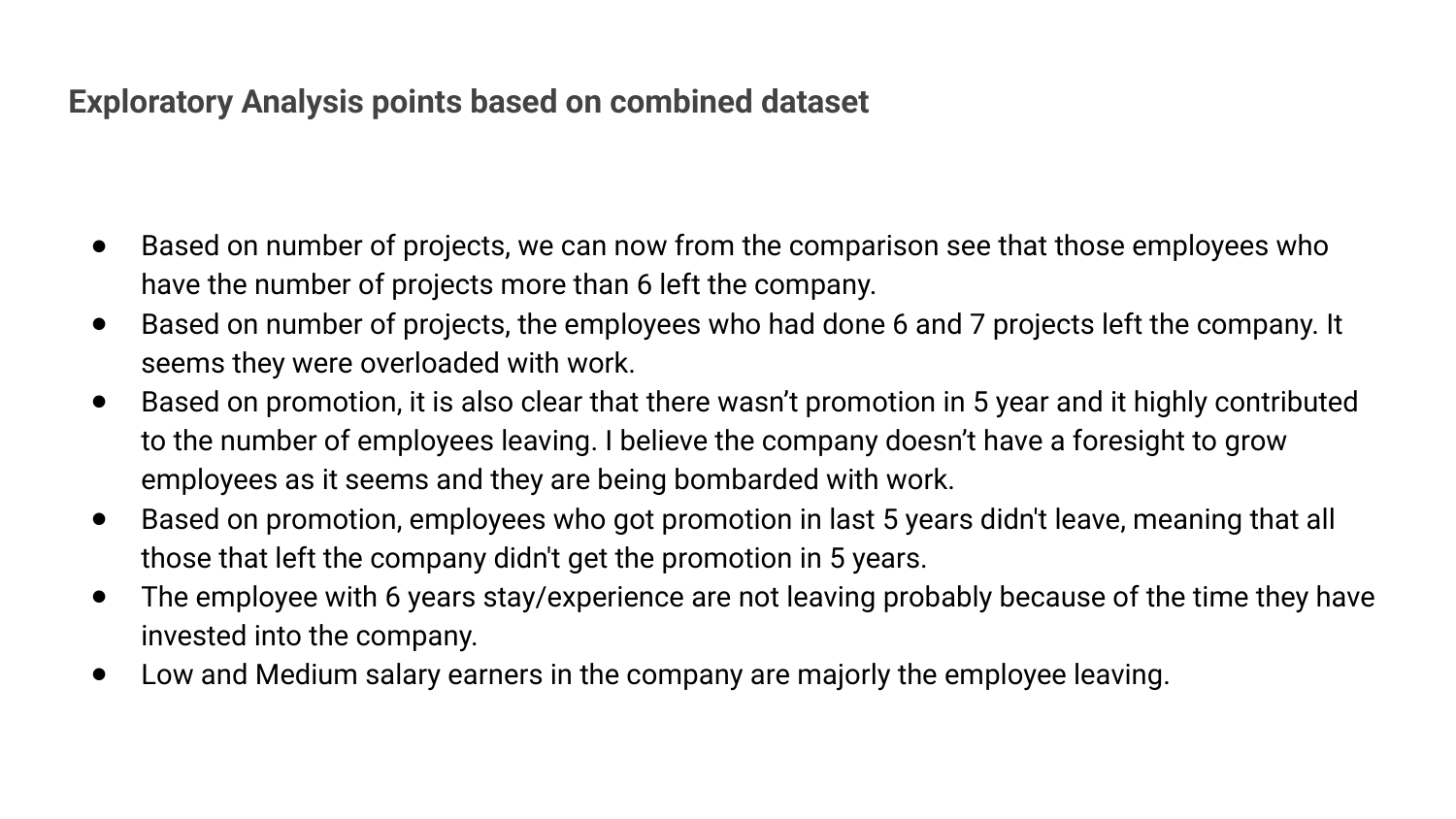

Exploratory Analysis points based on combined dataset

Based on number of projects, we can now from the comparison see that those employees who have the number of projects more than 6 left the company.
Based on number of projects, the employees who had done 6 and 7 projects left the company. It seems they were overloaded with work.
Based on promotion, it is also clear that there wasn’t promotion in 5 year and it highly contributed to the number of employees leaving. I believe the company doesn’t have a foresight to grow employees as it seems and they are being bombarded with work.
Based on promotion, employees who got promotion in last 5 years didn't leave, meaning that all those that left the company didn't get the promotion in 5 years.
The employee with 6 years stay/experience are not leaving probably because of the time they have invested into the company.
Low and Medium salary earners in the company are majorly the employee leaving.